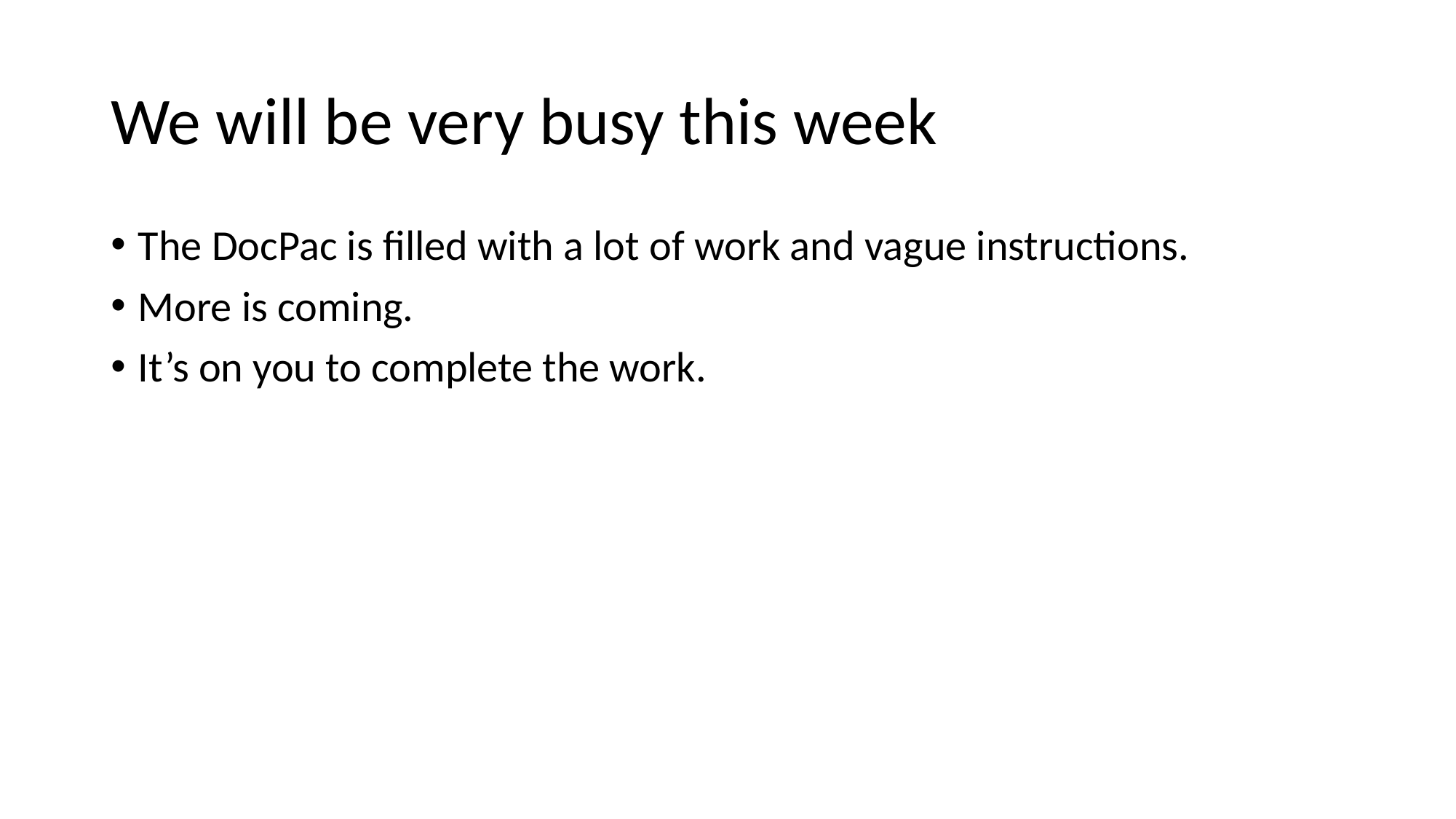

# We will be very busy this week
The DocPac is filled with a lot of work and vague instructions.
More is coming.
It’s on you to complete the work.